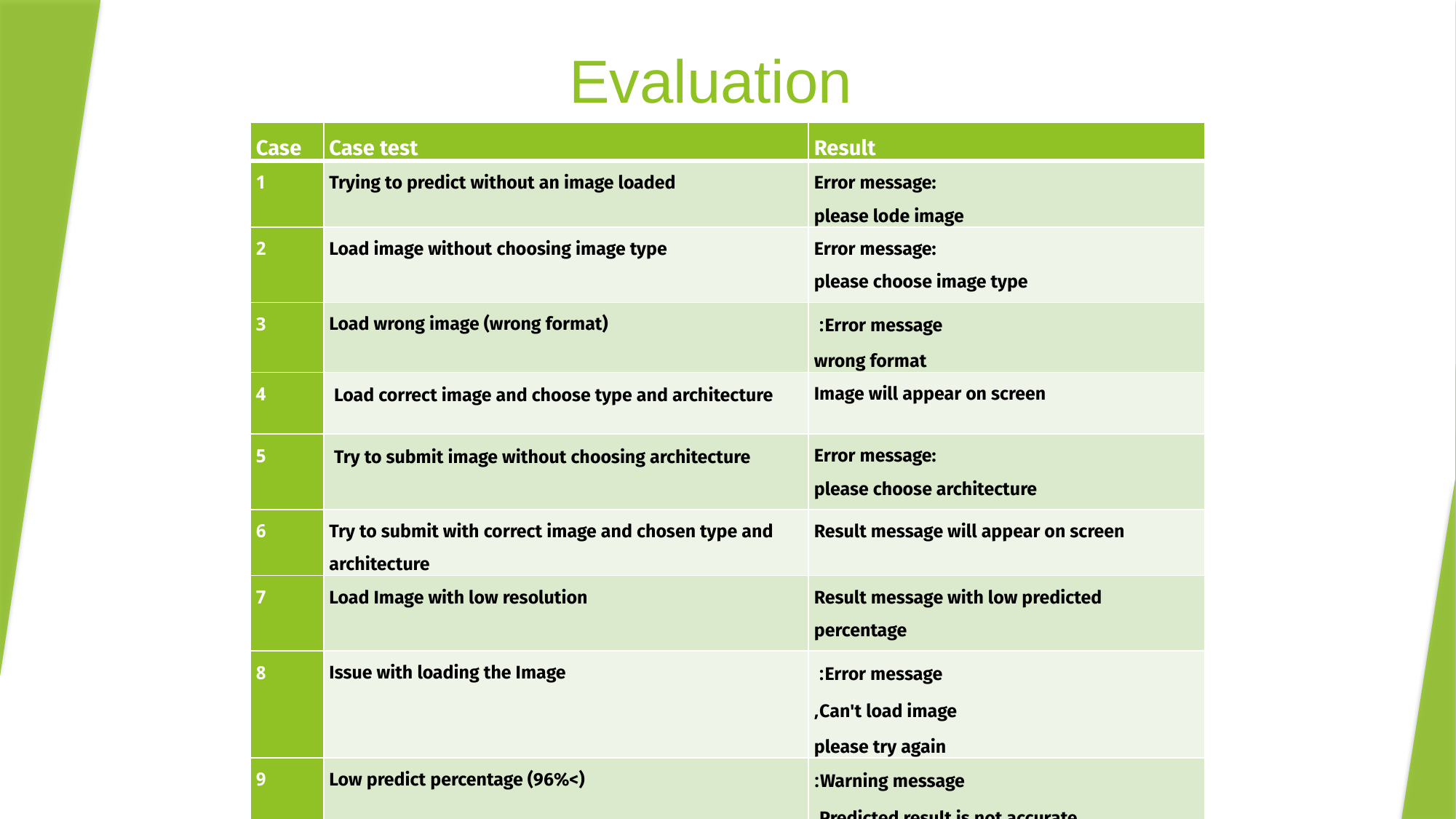

# Evaluation
| Case | Case test | Result |
| --- | --- | --- |
| 1 | Trying to predict without an image loaded | Error message: please lode image |
| 2 | Load image without choosing image type | Error message: please choose image type |
| 3 | Load wrong image (wrong format) | Error message: wrong format |
| 4 | Load correct image and choose type and architecture | Image will appear on screen |
| 5 | Try to submit image without choosing architecture | Error message: please choose architecture |
| 6 | Try to submit with correct image and chosen type and architecture | Result message will appear on screen |
| 7 | Load Image with low resolution | Result message with low predicted percentage |
| 8 | Issue with loading the Image | Error message: Can't load image, please try again |
| 9 | Low predict percentage (96%<) | Warning message: Predicted result is not accurate. |

19